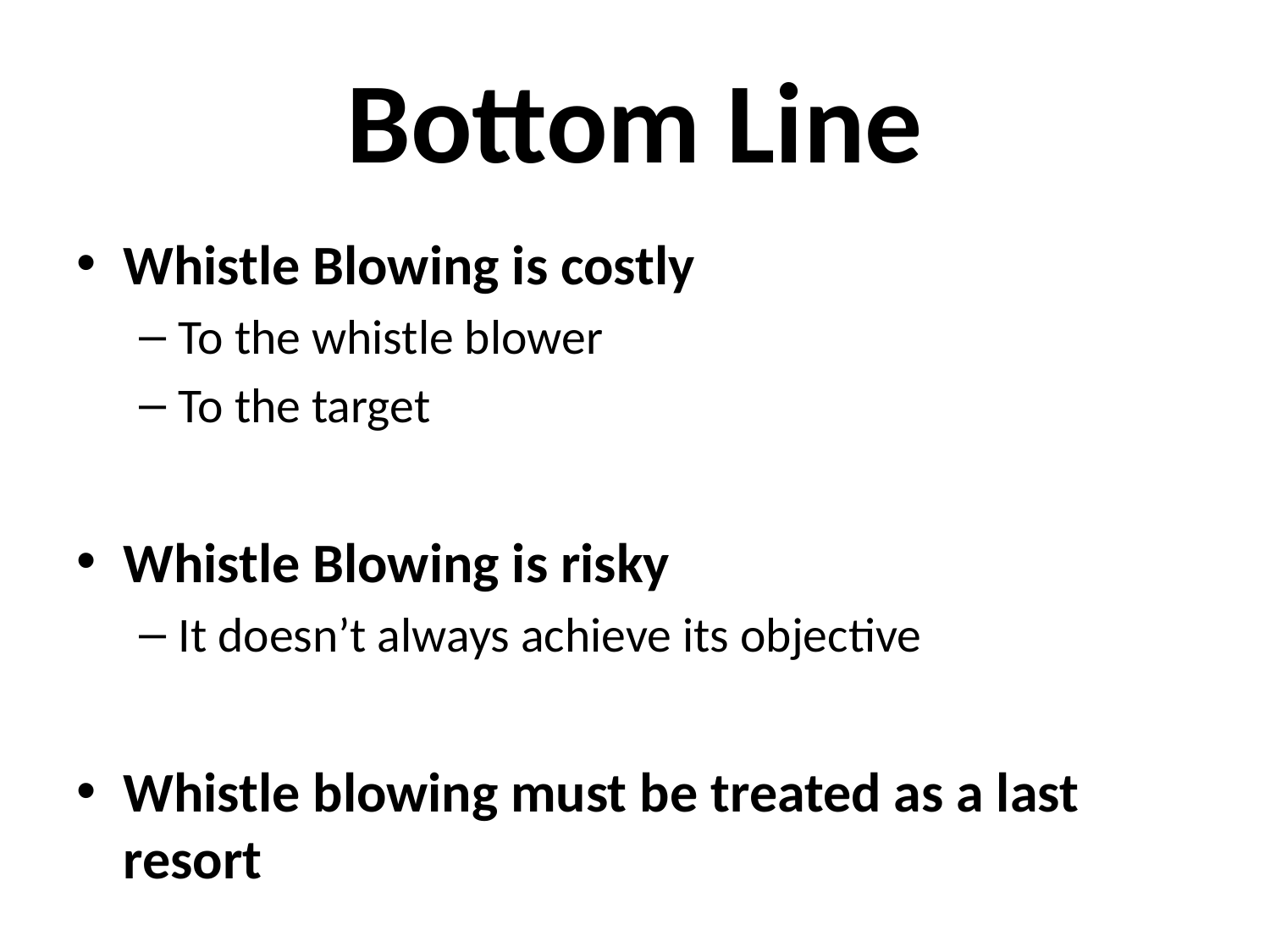

# Bottom Line
Whistle Blowing is costly
To the whistle blower
To the target

Whistle Blowing is risky
It doesn’t always achieve its objective

Whistle blowing must be treated as a last resort